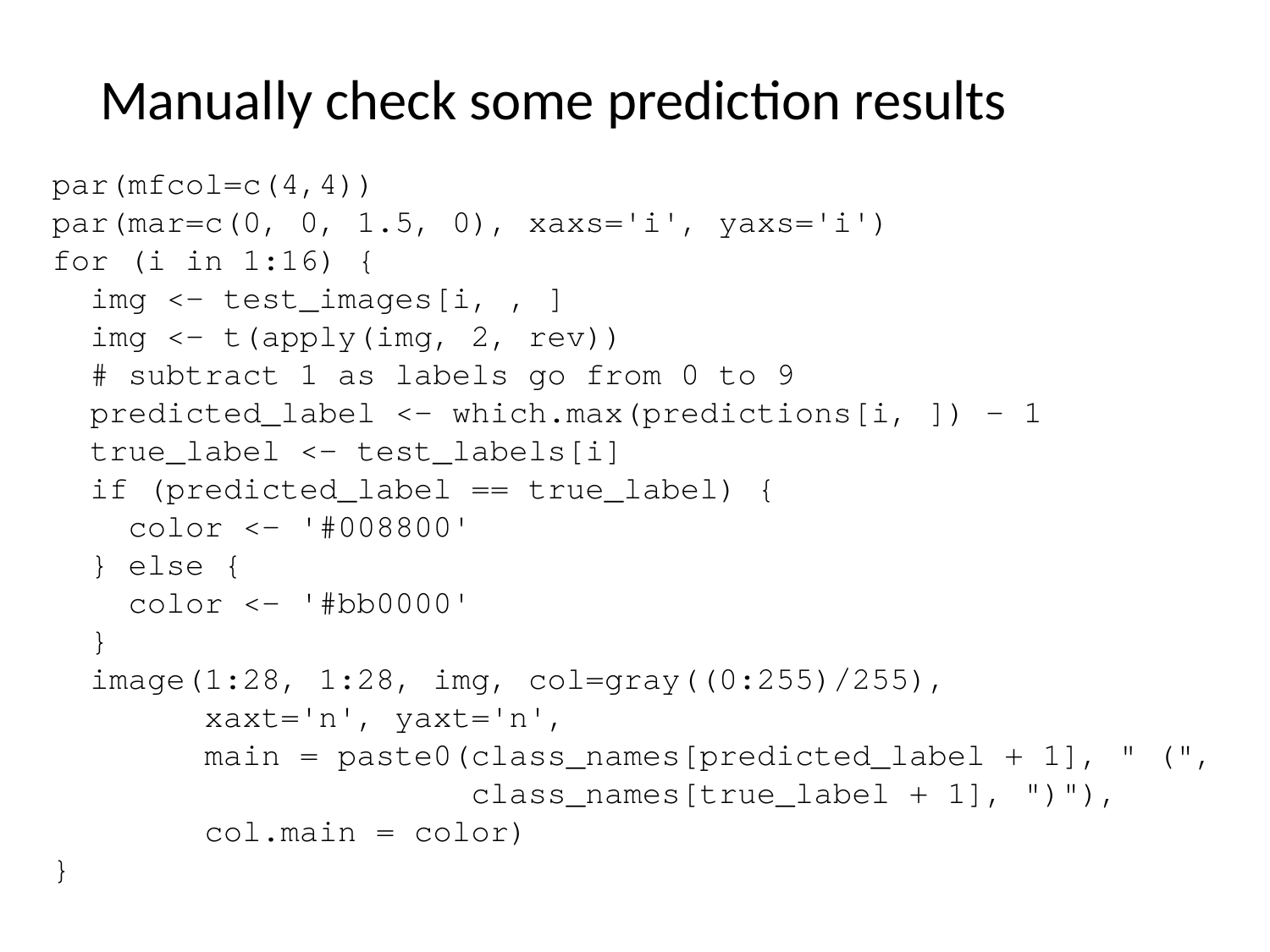

# Manually check some prediction results
par(mfcol=c(4,4))
par(mar=c(0, 0, 1.5, 0), xaxs='i', yaxs='i')
for (i in 1:16) {
  img <- test_images[i, , ]
  img <- t(apply(img, 2, rev))
  # subtract 1 as labels go from 0 to 9
  predicted_label <- which.max(predictions[i, ]) - 1
  true_label <- test_labels[i]
  if (predicted_label == true_label) {
    color <- '#008800'
  } else {
    color <- '#bb0000'
  }
  image(1:28, 1:28, img, col=gray((0:255)/255),
        xaxt='n', yaxt='n',
        main = paste0(class_names[predicted_label + 1], " (",
                      class_names[true_label + 1], ")"),
        col.main = color)
}